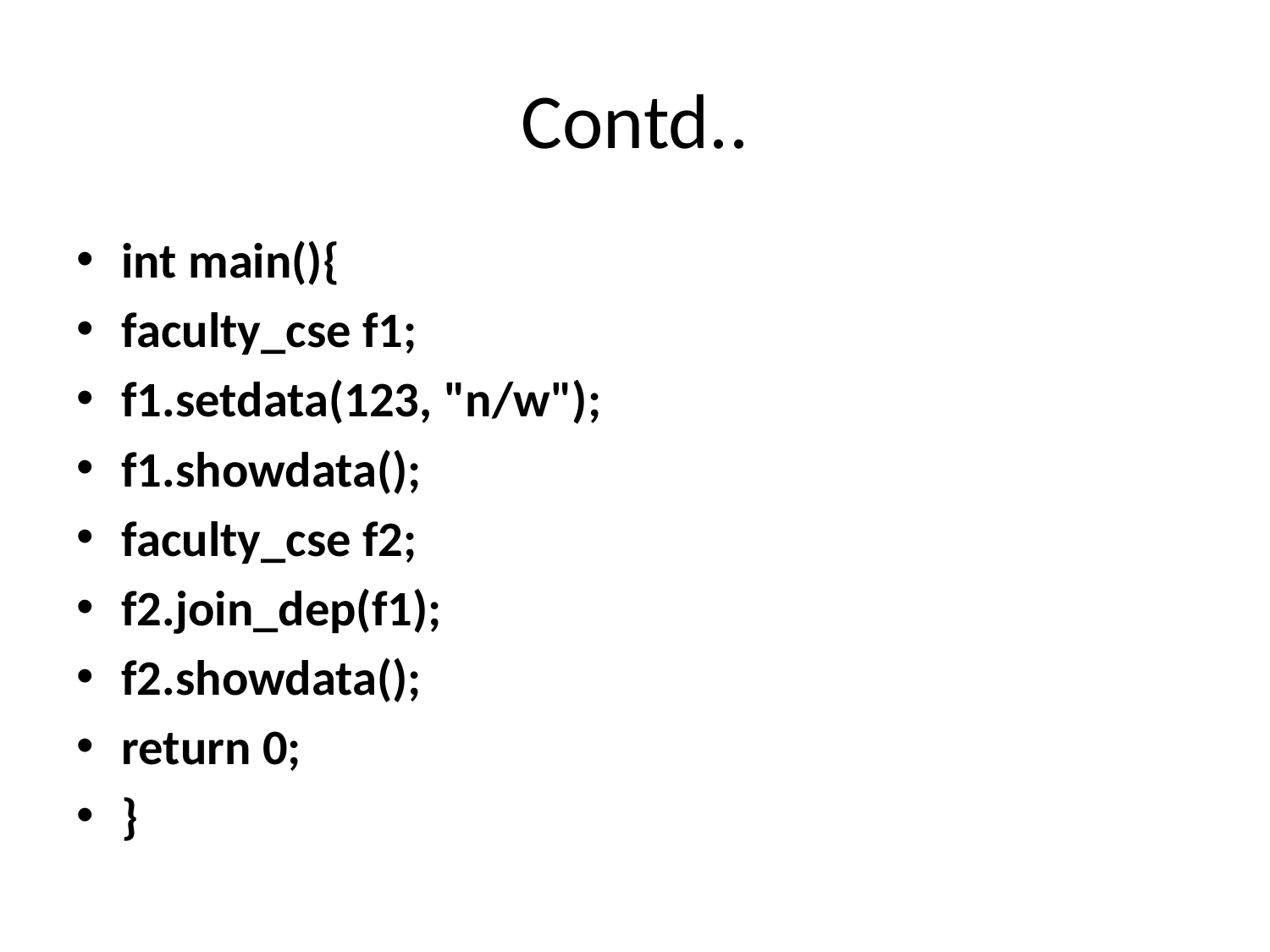

# Contd..
int main(){
faculty_cse f1;
f1.setdata(123, "n/w");
f1.showdata();
faculty_cse f2;
f2.join_dep(f1);
f2.showdata();
return 0;
}